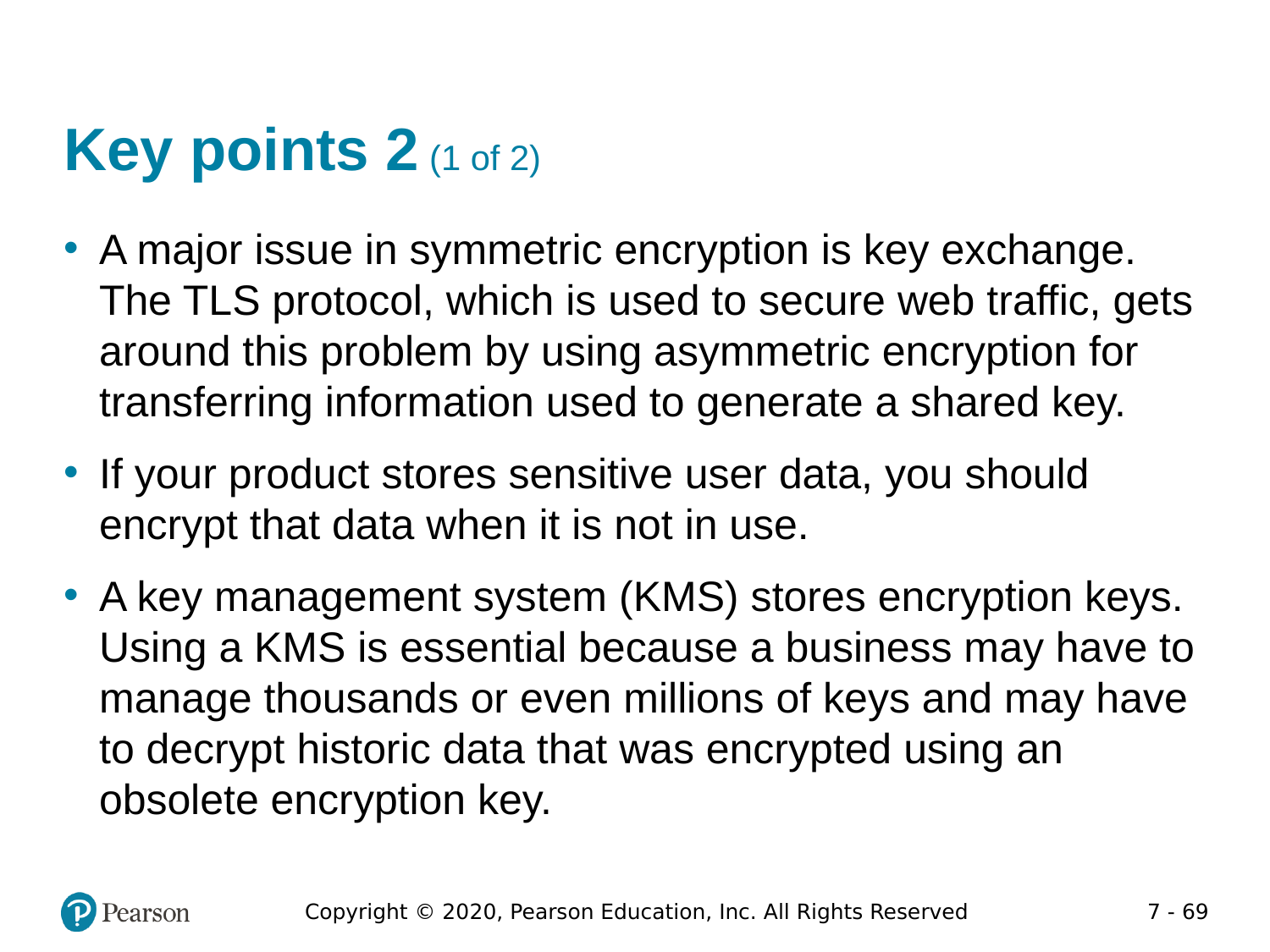

# Key points 2 (1 of 2)
A major issue in symmetric encryption is key exchange. The TLS protocol, which is used to secure web traffic, gets around this problem by using asymmetric encryption for transferring information used to generate a shared key.
If your product stores sensitive user data, you should encrypt that data when it is not in use.
A key management system (KMS) stores encryption keys. Using a KMS is essential because a business may have to manage thousands or even millions of keys and may have to decrypt historic data that was encrypted using an obsolete encryption key.